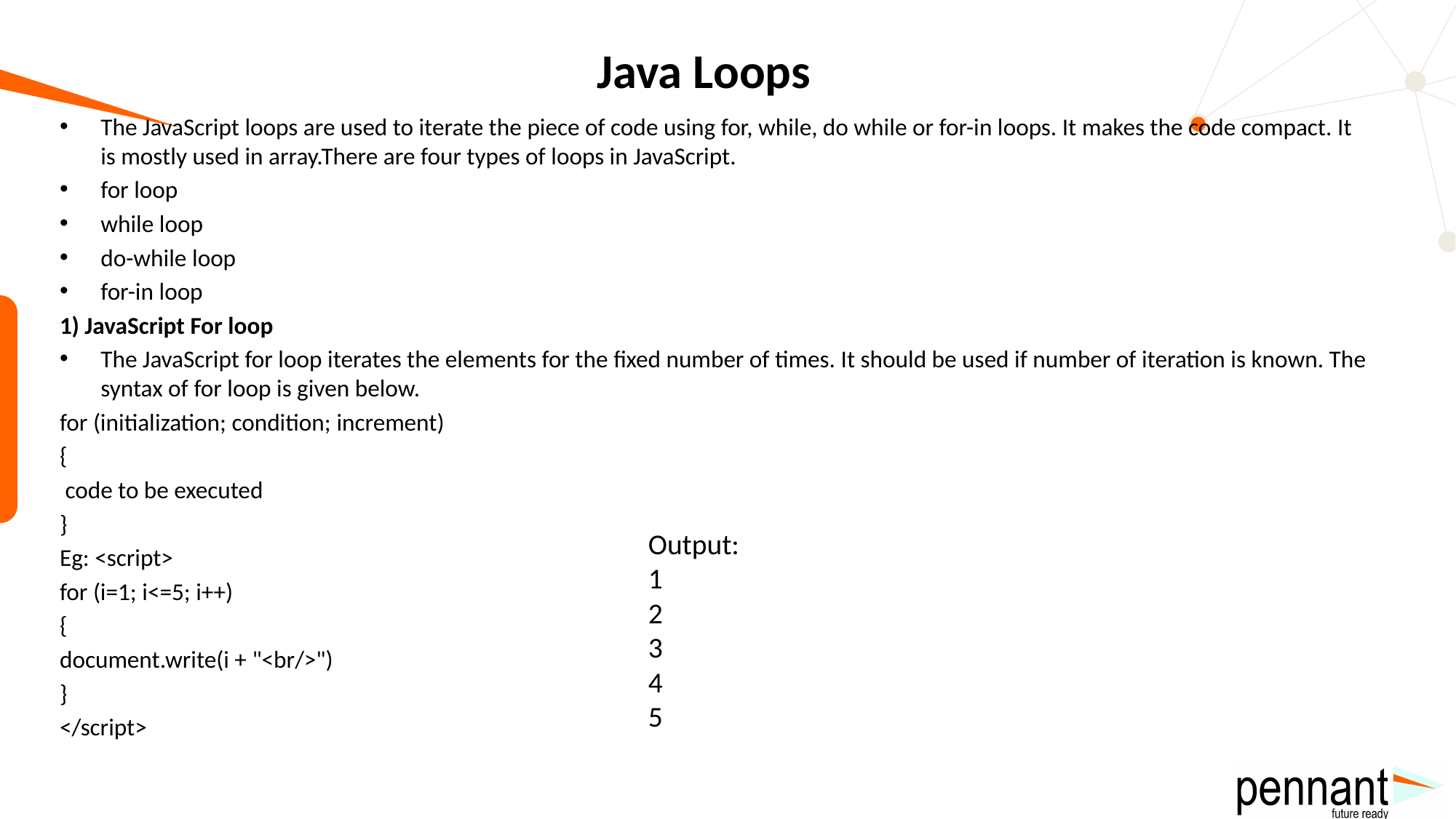

# Java Loops
The JavaScript loops are used to iterate the piece of code using for, while, do while or for-in loops. It makes the code compact. It is mostly used in array.There are four types of loops in JavaScript.
for loop
while loop
do-while loop
for-in loop
1) JavaScript For loop
The JavaScript for loop iterates the elements for the fixed number of times. It should be used if number of iteration is known. The syntax of for loop is given below.
for (initialization; condition; increment)
{
 code to be executed
}
Eg: <script>
for (i=1; i<=5; i++)
{
document.write(i + "<br/>")
}
</script>
Output:
1
2
3
4
5